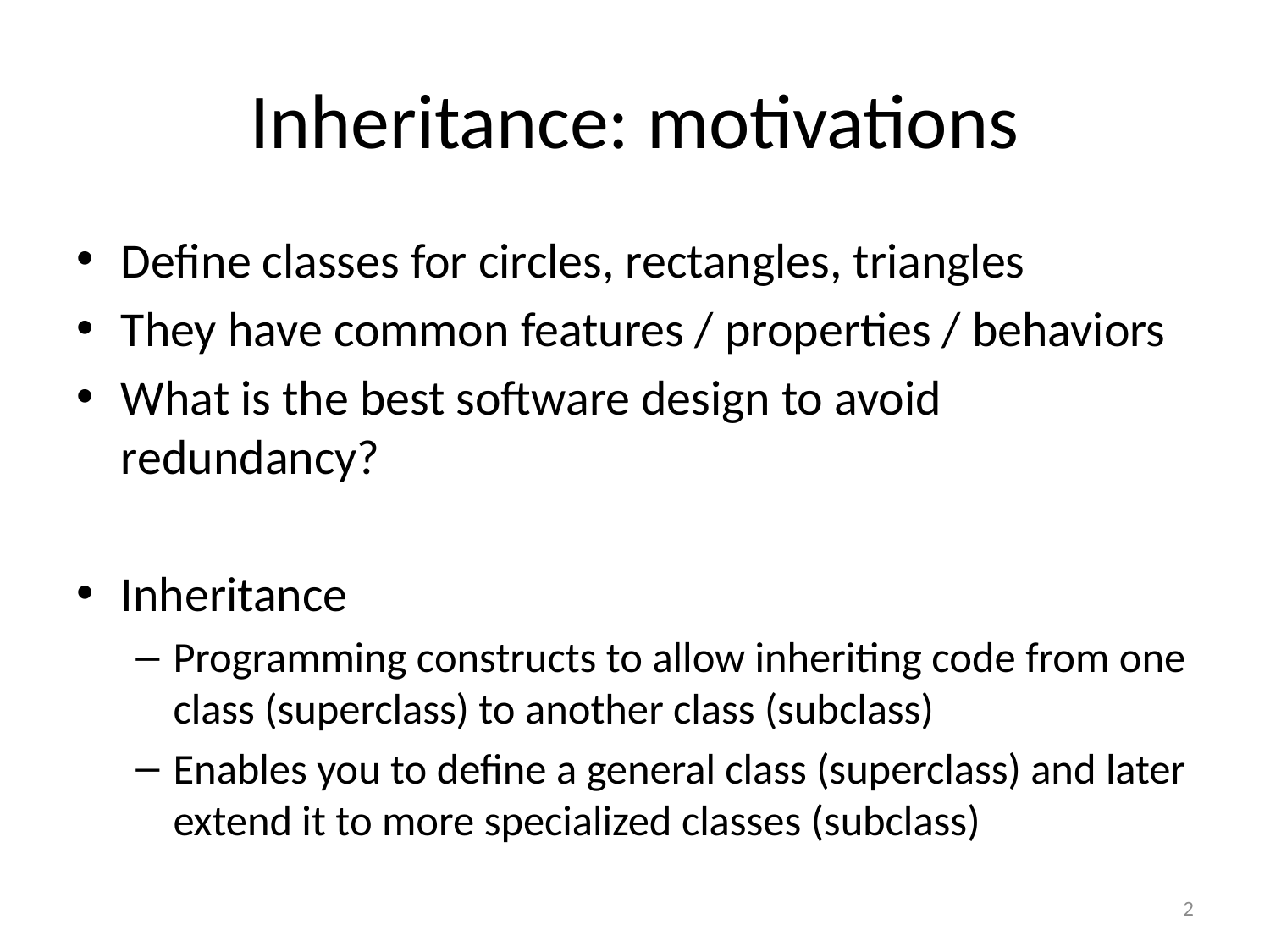

# Inheritance: motivations
Define classes for circles, rectangles, triangles
They have common features / properties / behaviors
What is the best software design to avoid redundancy?

Inheritance
Programming constructs to allow inheriting code from one class (superclass) to another class (subclass)
Enables you to define a general class (superclass) and later extend it to more specialized classes (subclass)
2